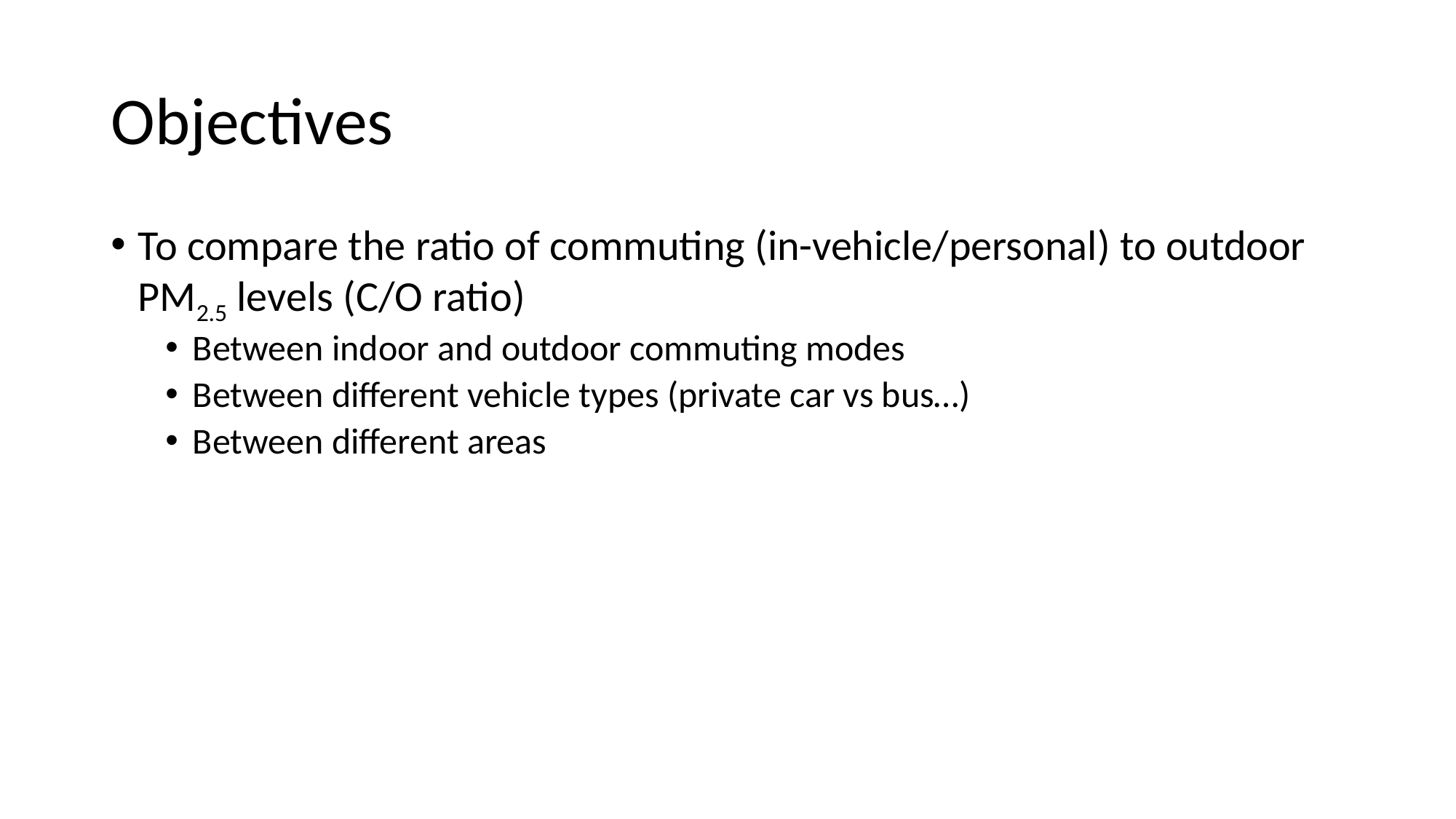

# Objectives
To compare the ratio of commuting (in-vehicle/personal) to outdoor PM2.5 levels (C/O ratio)
Between indoor and outdoor commuting modes
Between different vehicle types (private car vs bus…)
Between different areas